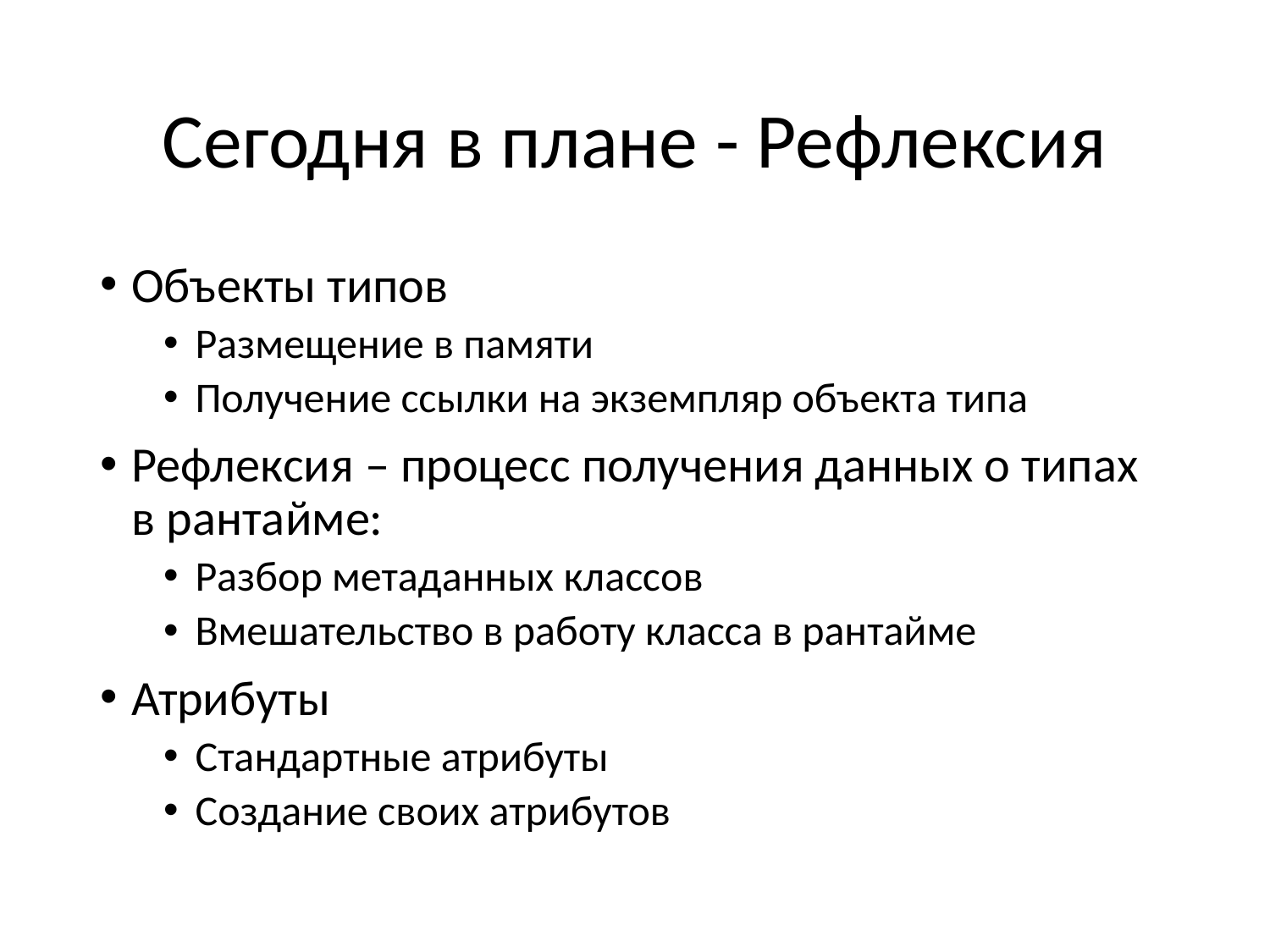

# Сегодня в плане - Рефлексия
Объекты типов
Размещение в памяти
Получение ссылки на экземпляр объекта типа
Рефлексия – процесс получения данных о типах в рантайме:
Разбор метаданных классов
Вмешательство в работу класса в рантайме
Атрибуты
Стандартные атрибуты
Создание своих атрибутов